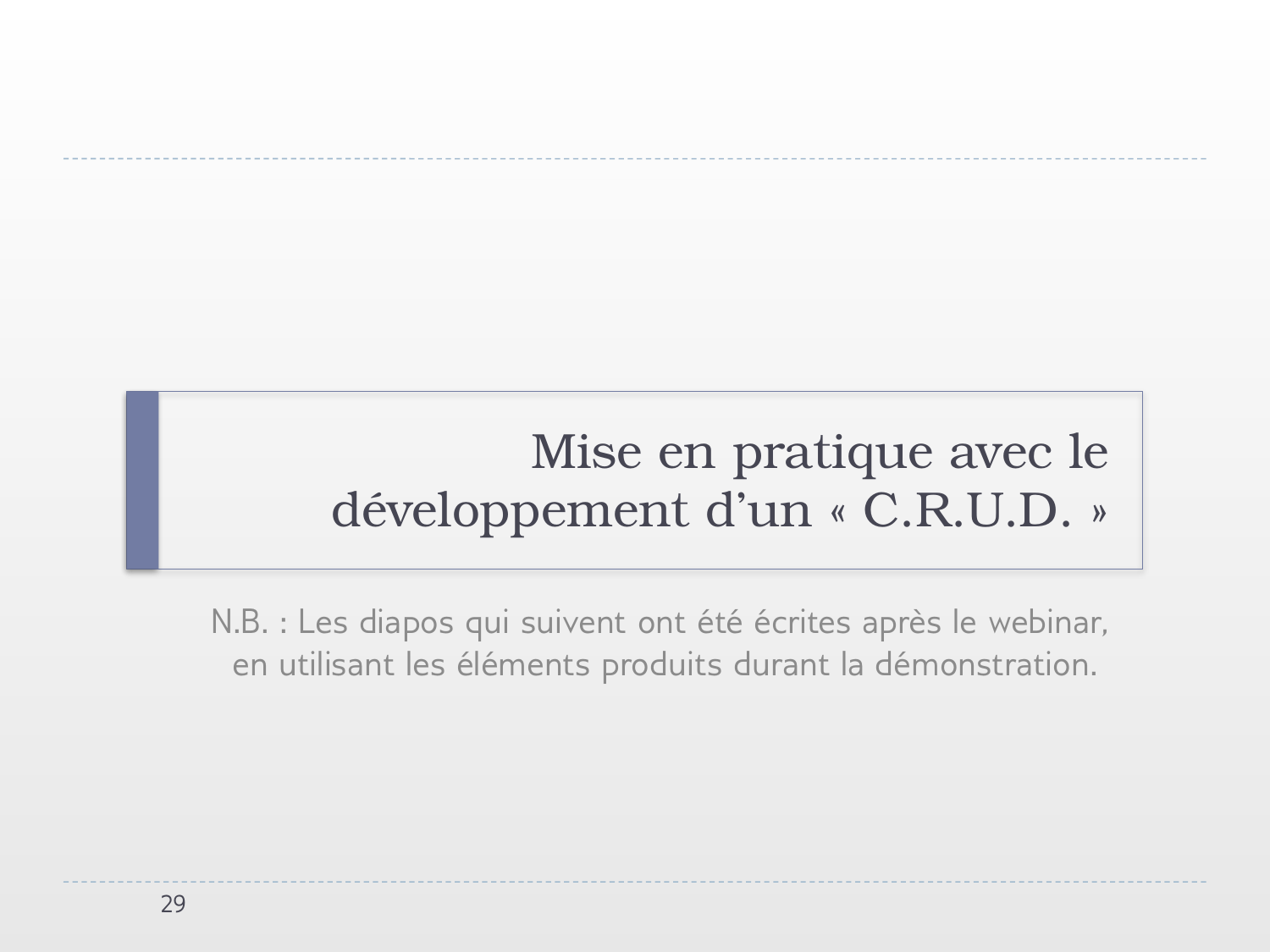

Mise en pratique avec le développement d’un « C.R.U.D. »
N.B. : Les diapos qui suivent ont été écrites après le webinar, en utilisant les éléments produits durant la démonstration.
29